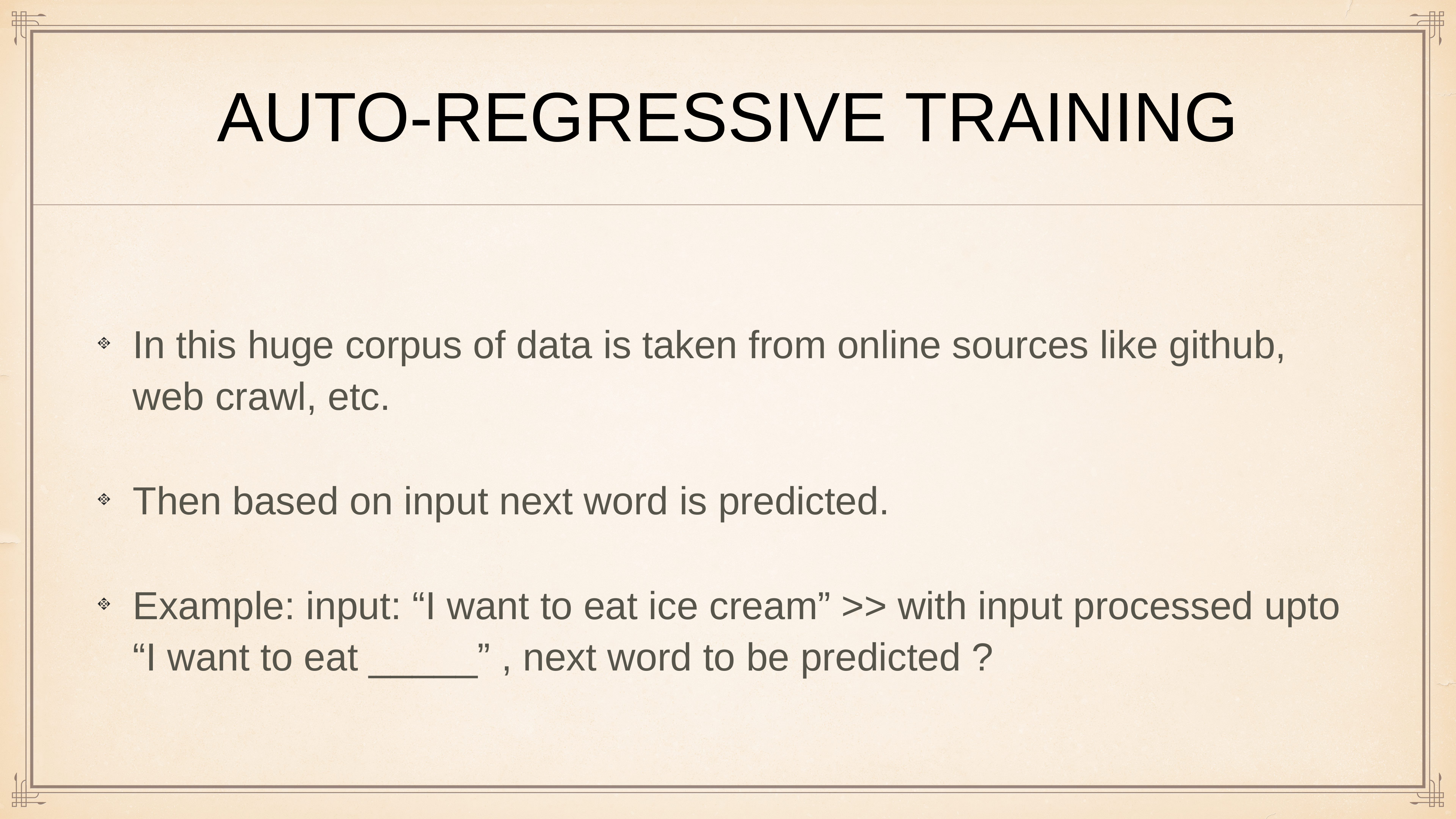

# Auto-regressive training
In this huge corpus of data is taken from online sources like github, web crawl, etc.
Then based on input next word is predicted.
Example: input: “I want to eat ice cream” >> with input processed upto “I want to eat _____” , next word to be predicted ?